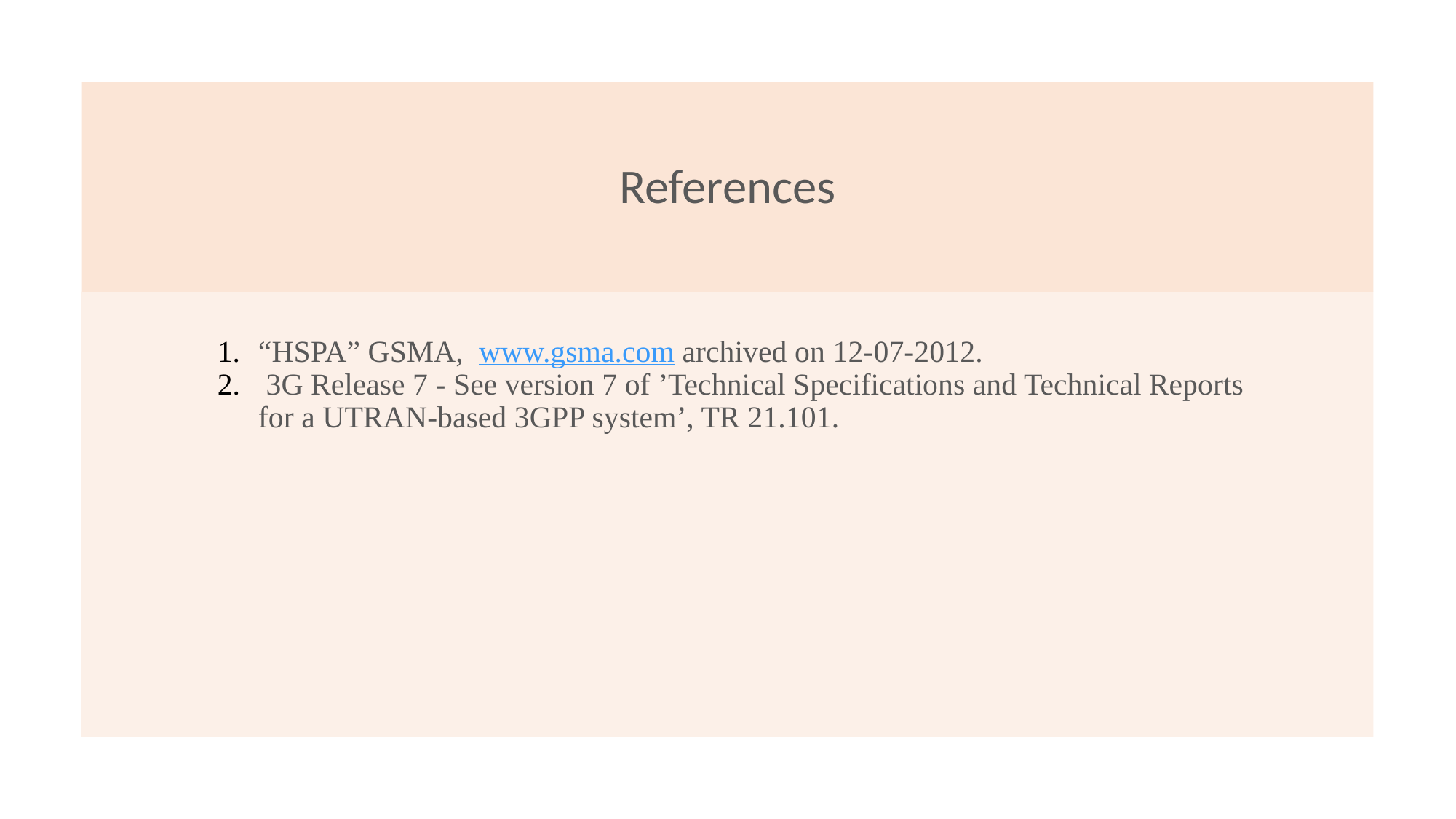

# References

“HSPA” GSMA,  www.gsma.com archived on 12-07-2012.
 3G Release 7 - See version 7 of ’Technical Specifications and Technical Reports for a UTRAN-based 3GPP system’, TR 21.101.